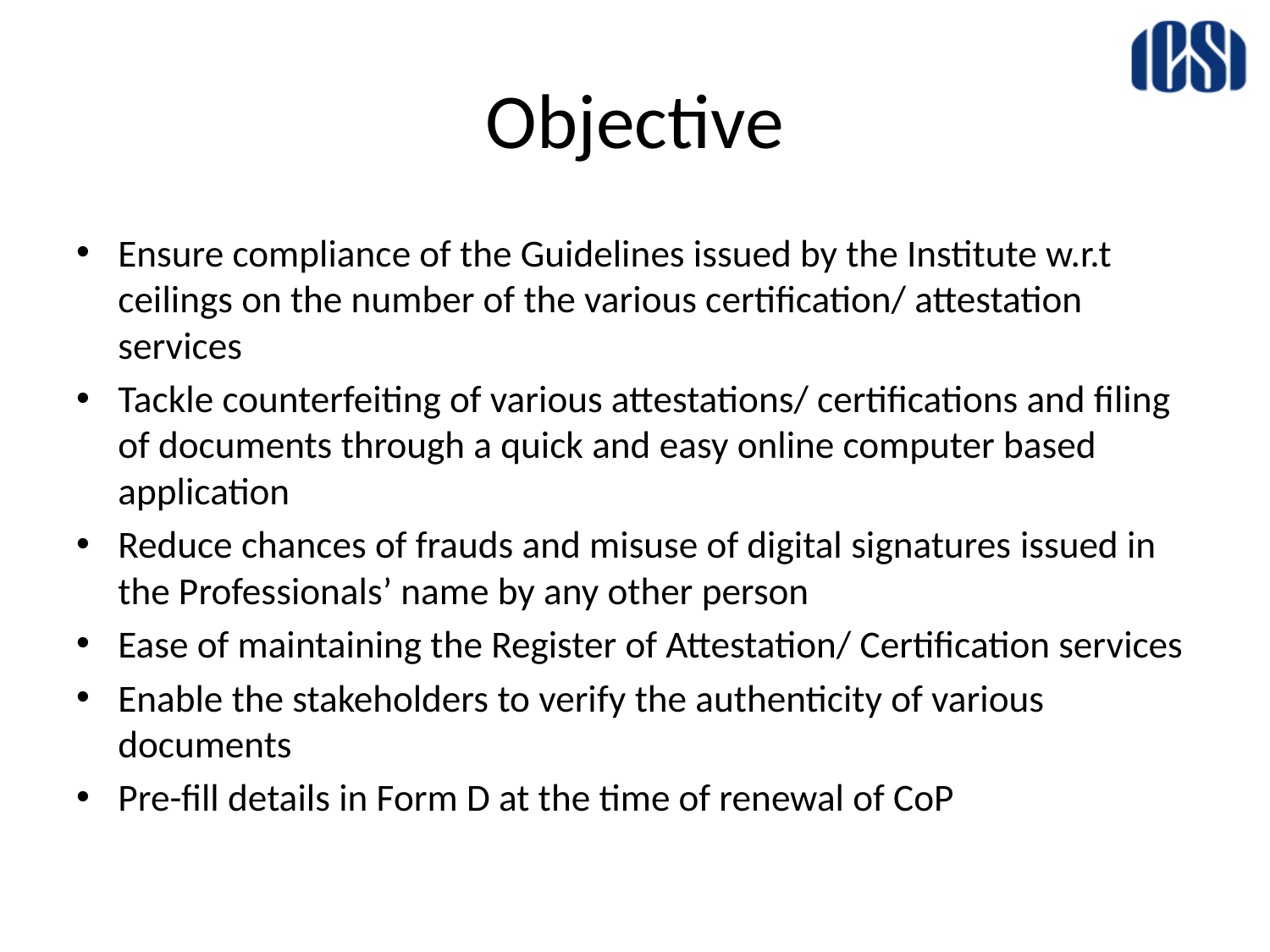

# Objective
Ensure compliance of the Guidelines issued by the Institute w.r.t ceilings on the number of the various certification/ attestation services
Tackle counterfeiting of various attestations/ certifications and filing of documents through a quick and easy online computer based application
Reduce chances of frauds and misuse of digital signatures issued in the Professionals’ name by any other person
Ease of maintaining the Register of Attestation/ Certification services
Enable the stakeholders to verify the authenticity of various documents
Pre-fill details in Form D at the time of renewal of CoP